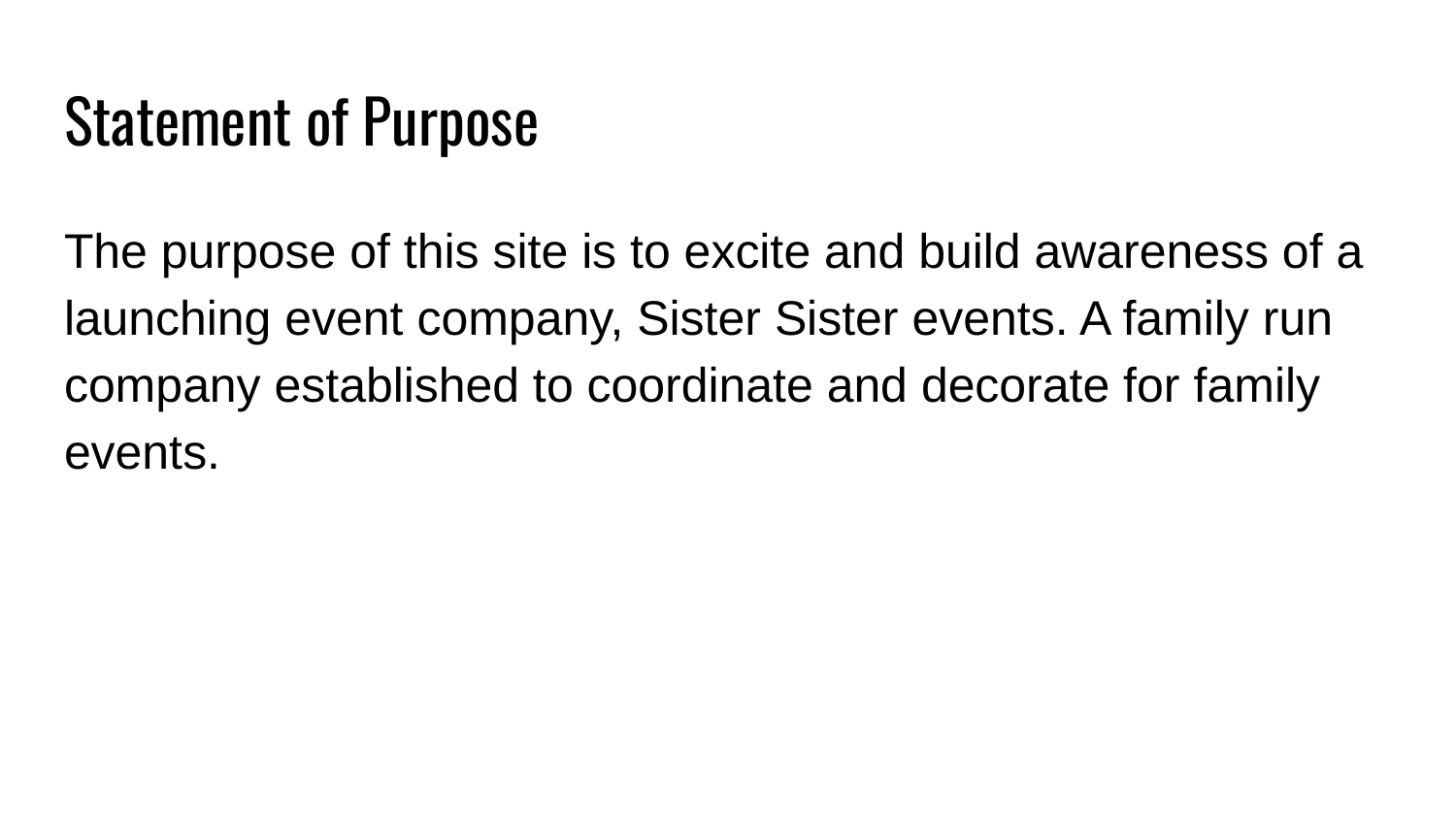

# Statement of Purpose
The purpose of this site is to excite and build awareness of a launching event company, Sister Sister events. A family run company established to coordinate and decorate for family events.